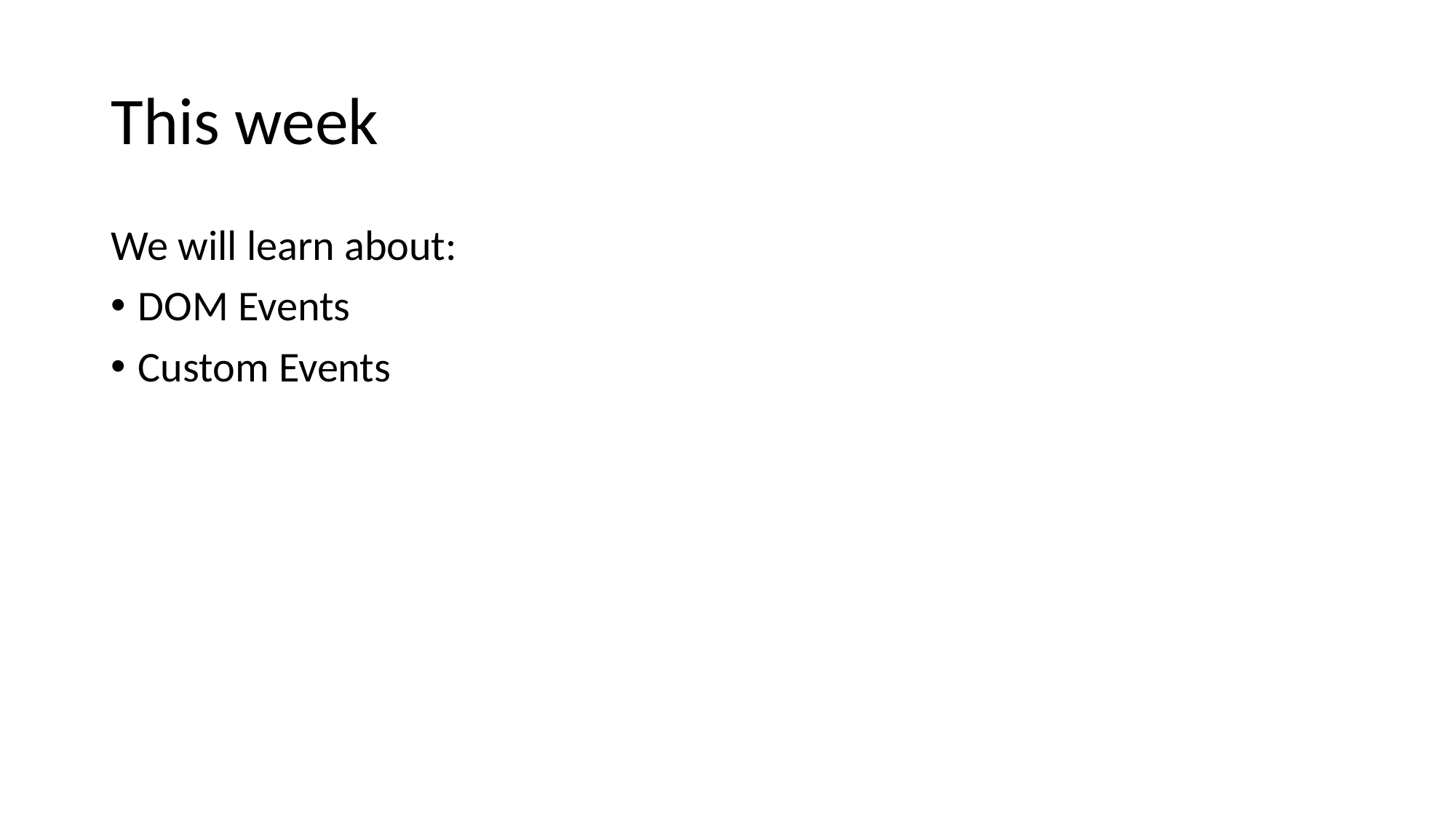

# This week
We will learn about:
DOM Events
Custom Events